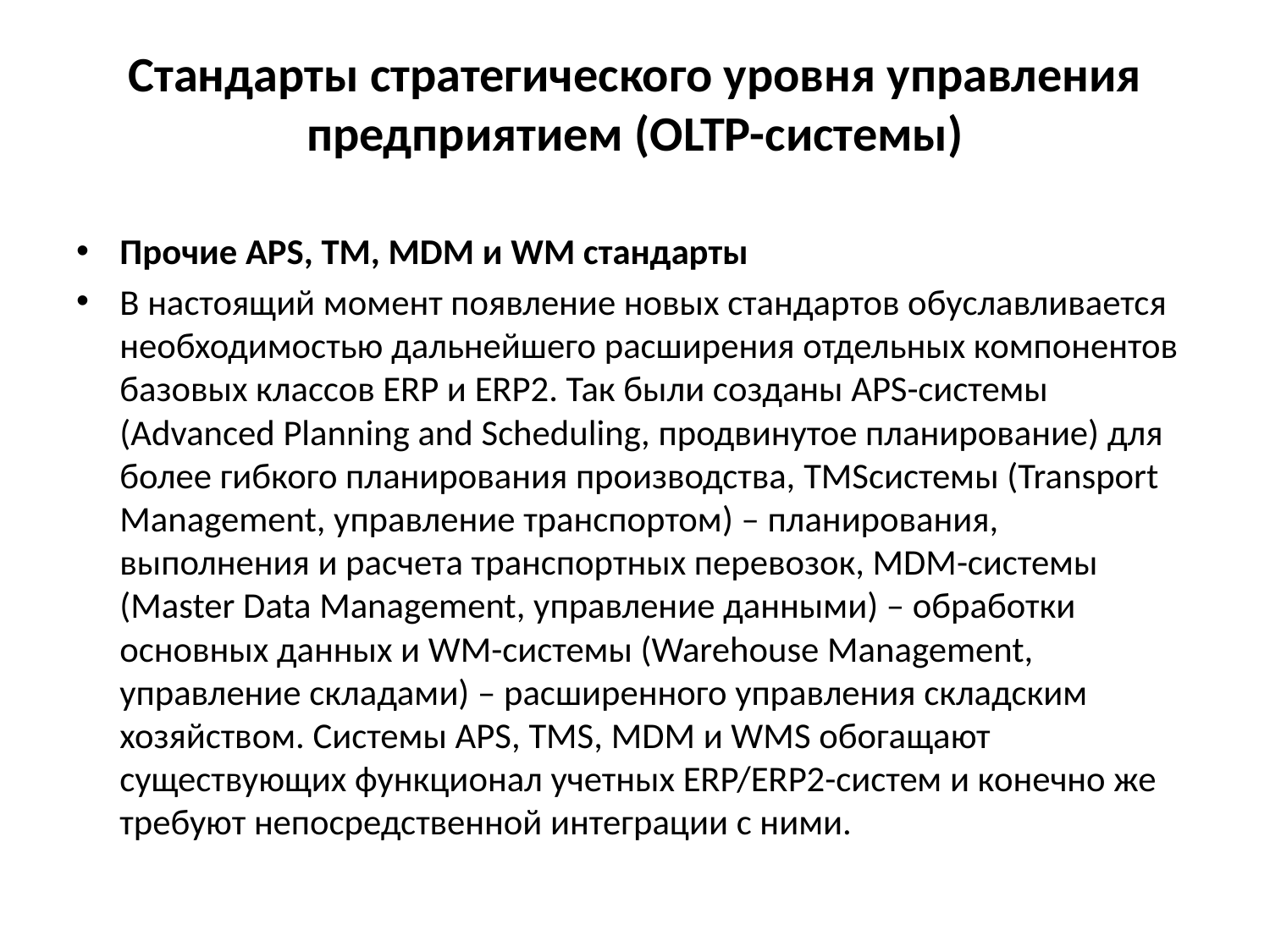

# Стандарты стратегического уровня управления предприятием (OLTP-системы)
Прочие APS, TM, MDM и WM стандарты
В настоящий момент появление новых стандартов обуславливается необходимостью дальнейшего расширения отдельных компонентов базовых классов ERP и ERP2. Так были созданы APS-системы (Advanced Planning and Scheduling, продвинутое планирование) для более гибкого планирования производства, TMSсистемы (Transport Management, управление транспортом) – планирования, выполнения и расчета транспортных перевозок, MDM-системы (Master Data Management, управление данными) – обработки основных данных и WM-системы (Warehouse Management, управление складами) – расширенного управления складским хозяйством. Системы APS, TMS, MDM и WMS обогащают существующих функционал учетных ERP/ERP2-систем и конечно же требуют непосредственной интеграции с ними.